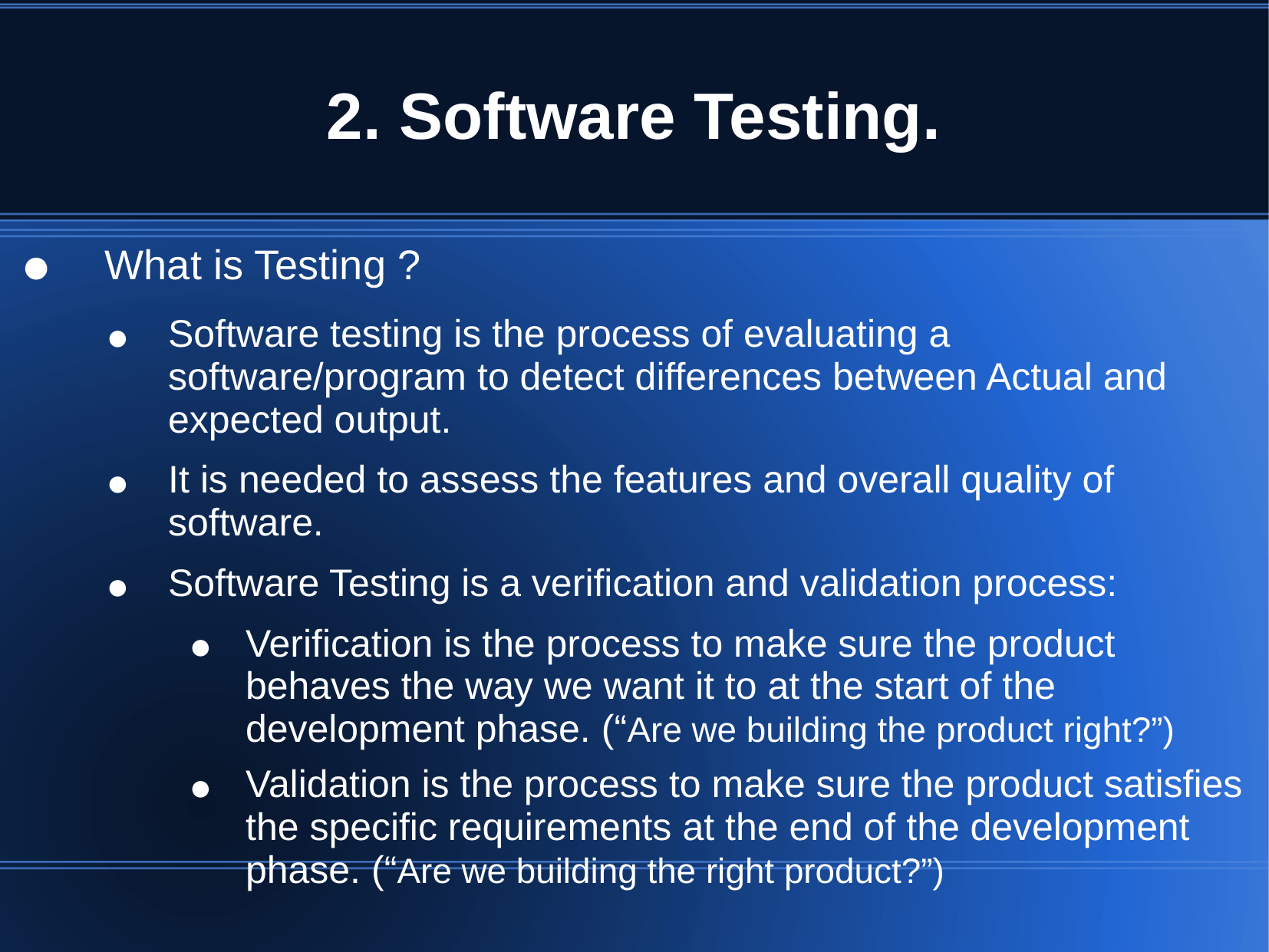

# 2. Software Testing.
 What is Testing ?
Software testing is the process of evaluating a software/program to detect differences between Actual and expected output.
It is needed to assess the features and overall quality of software.
Software Testing is a verification and validation process:
Verification is the process to make sure the product behaves the way we want it to at the start of the development phase. (“Are we building the product right?”)
Validation is the process to make sure the product satisfies the specific requirements at the end of the development phase. (“Are we building the right product?”)